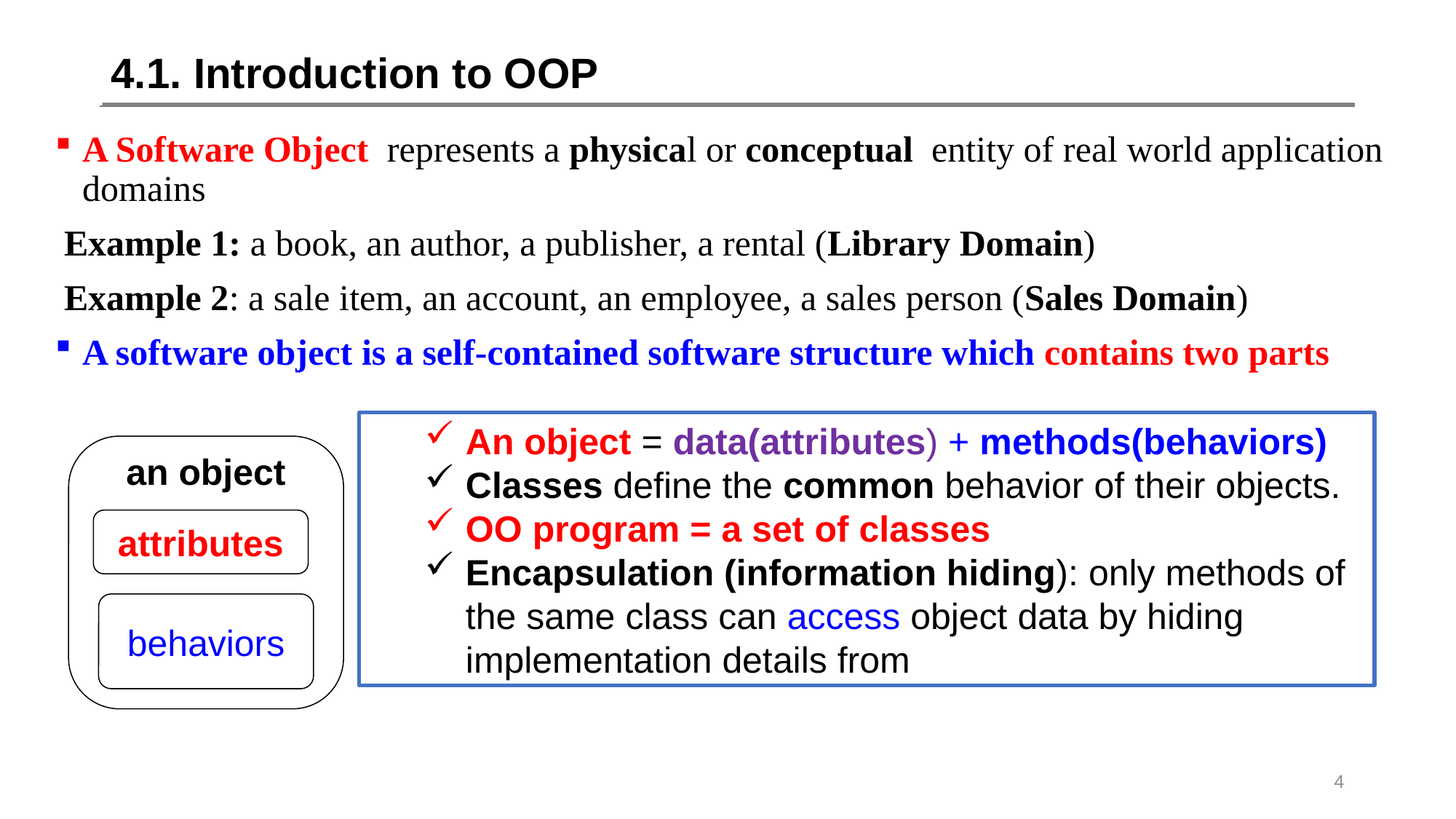

# 4.1. Introduction to OOP
A Software Object  represents a physical or conceptual  entity of real world application domains
 Example 1: a book, an author, a publisher, a rental (Library Domain)
 Example 2: a sale item, an account, an employee, a sales person (Sales Domain)
A software object is a self-contained software structure which contains two parts

An object = data(attributes) + methods(behaviors)
Classes define the common behavior of their objects.
OO program = a set of classes
Encapsulation (information hiding): only methods of the same class can access object data by hiding implementation details from

an object
attributes
behaviors
4